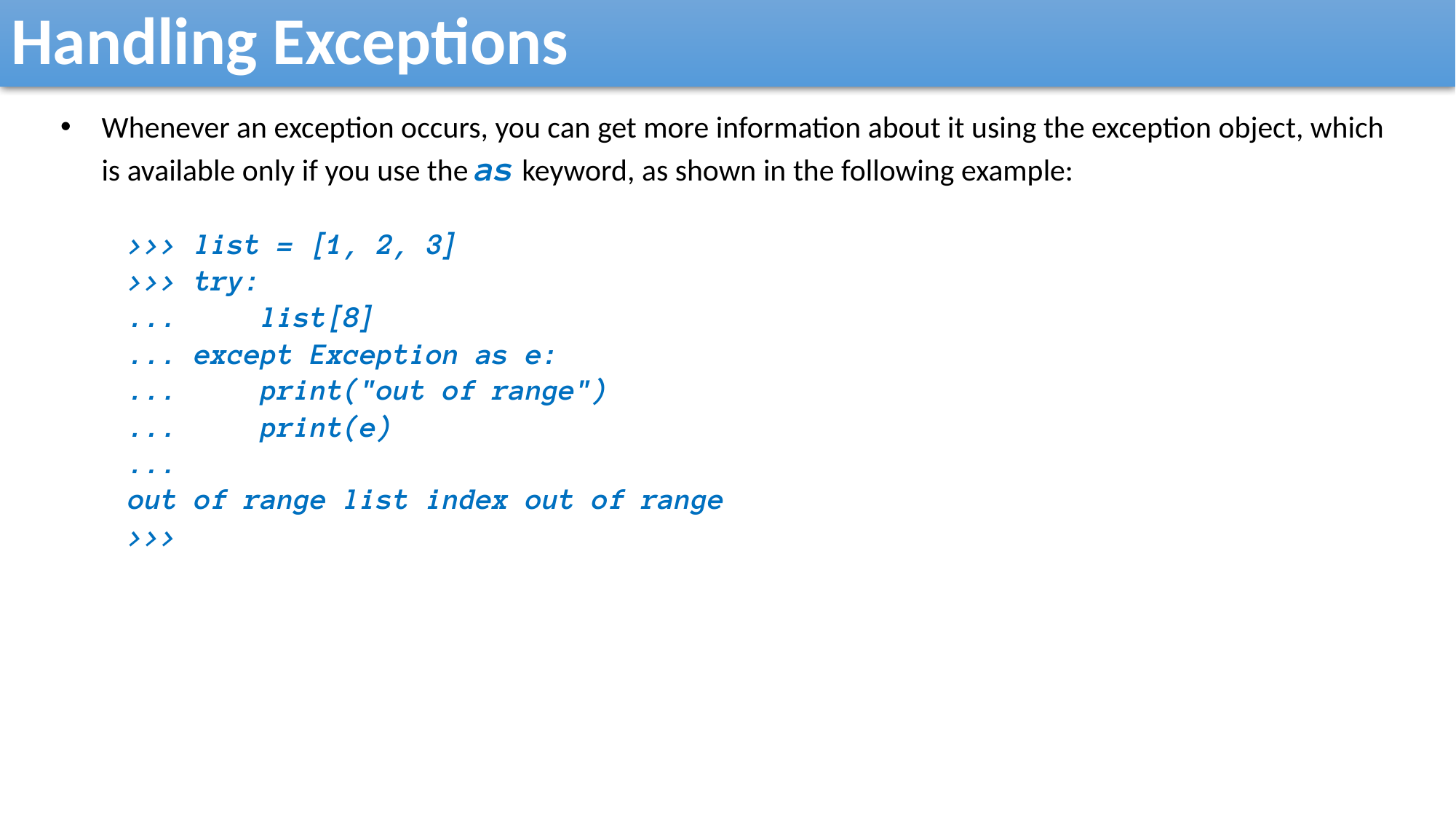

Handling Exceptions
Whenever an exception occurs, you can get more information about it using the exception object, which is available only if you use the as keyword, as shown in the following example:

>>> list = [1, 2, 3]
>>> try:
...     list[8]
... except Exception as e:
...     print("out of range")
...     print(e)
...
out of range list index out of range
>>>